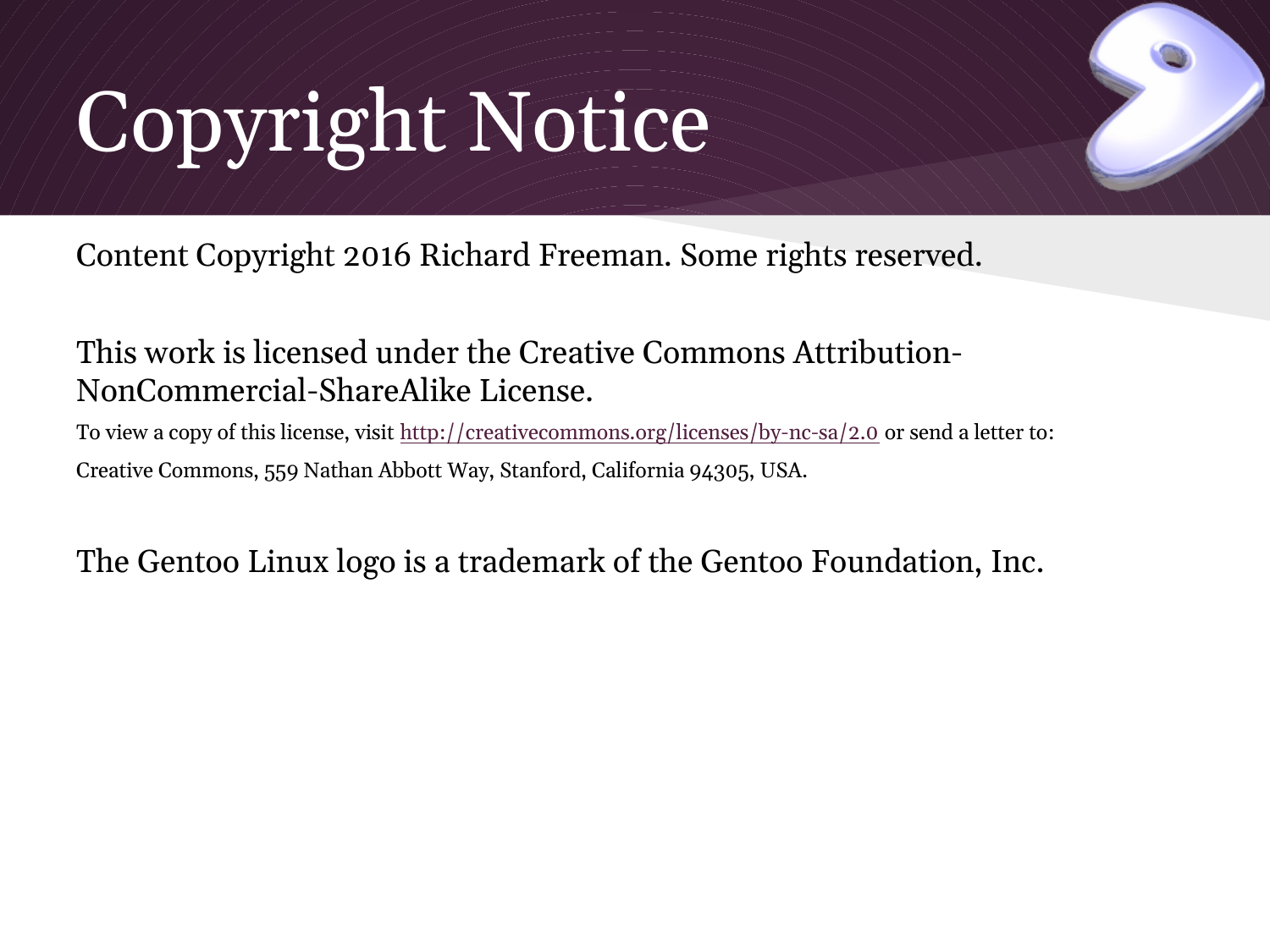

# Copyright Notice
Content Copyright 2016 Richard Freeman. Some rights reserved.

This work is licensed under the Creative Commons Attribution-NonCommercial-ShareAlike License.
To view a copy of this license, visit http://creativecommons.org/licenses/by-nc-sa/2.0 or send a letter to:
Creative Commons, 559 Nathan Abbott Way, Stanford, California 94305, USA.

The Gentoo Linux logo is a trademark of the Gentoo Foundation, Inc.